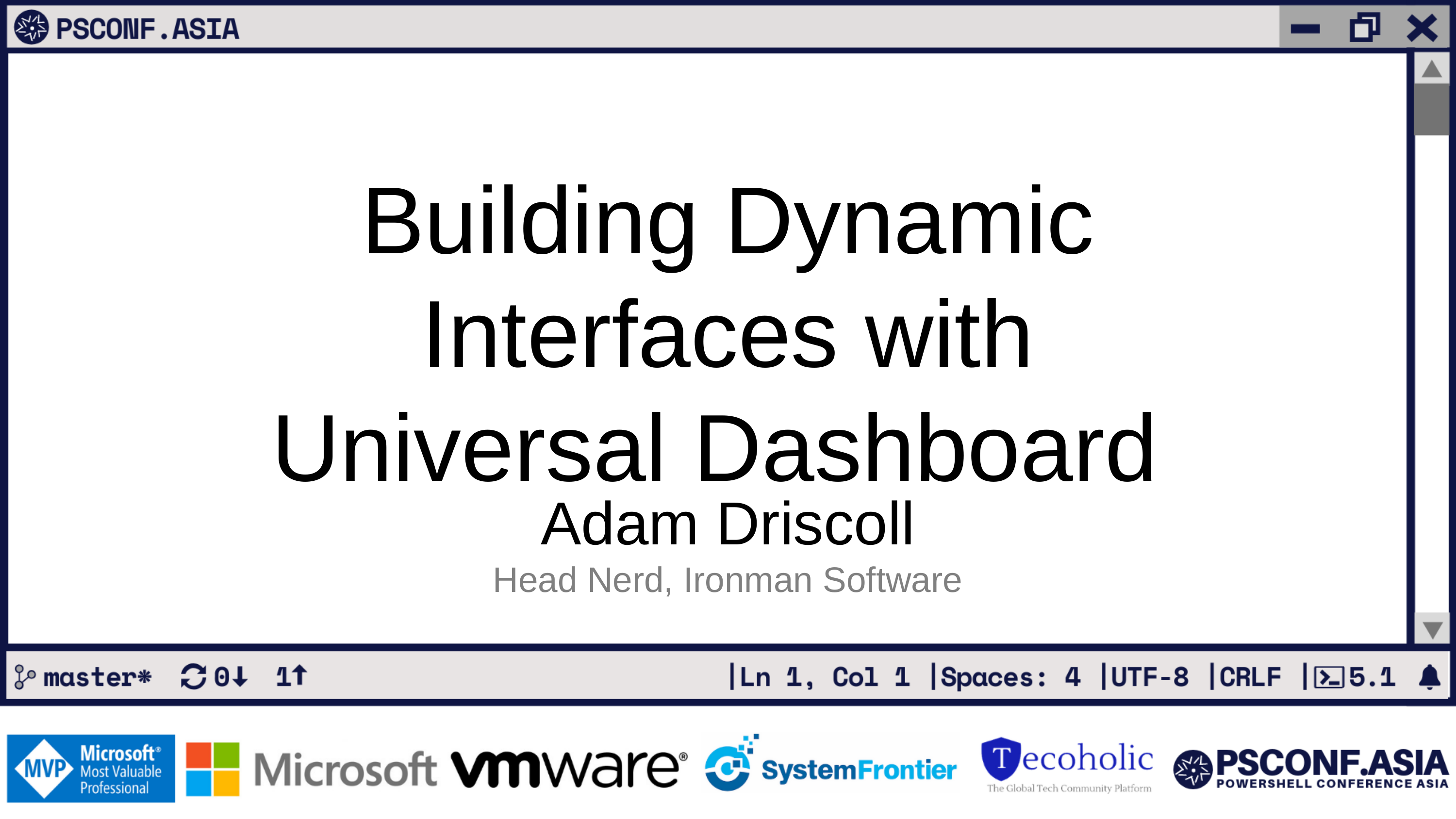

Building Dynamic Interfaces with Universal Dashboard
Adam Driscoll
Head Nerd, Ironman Software